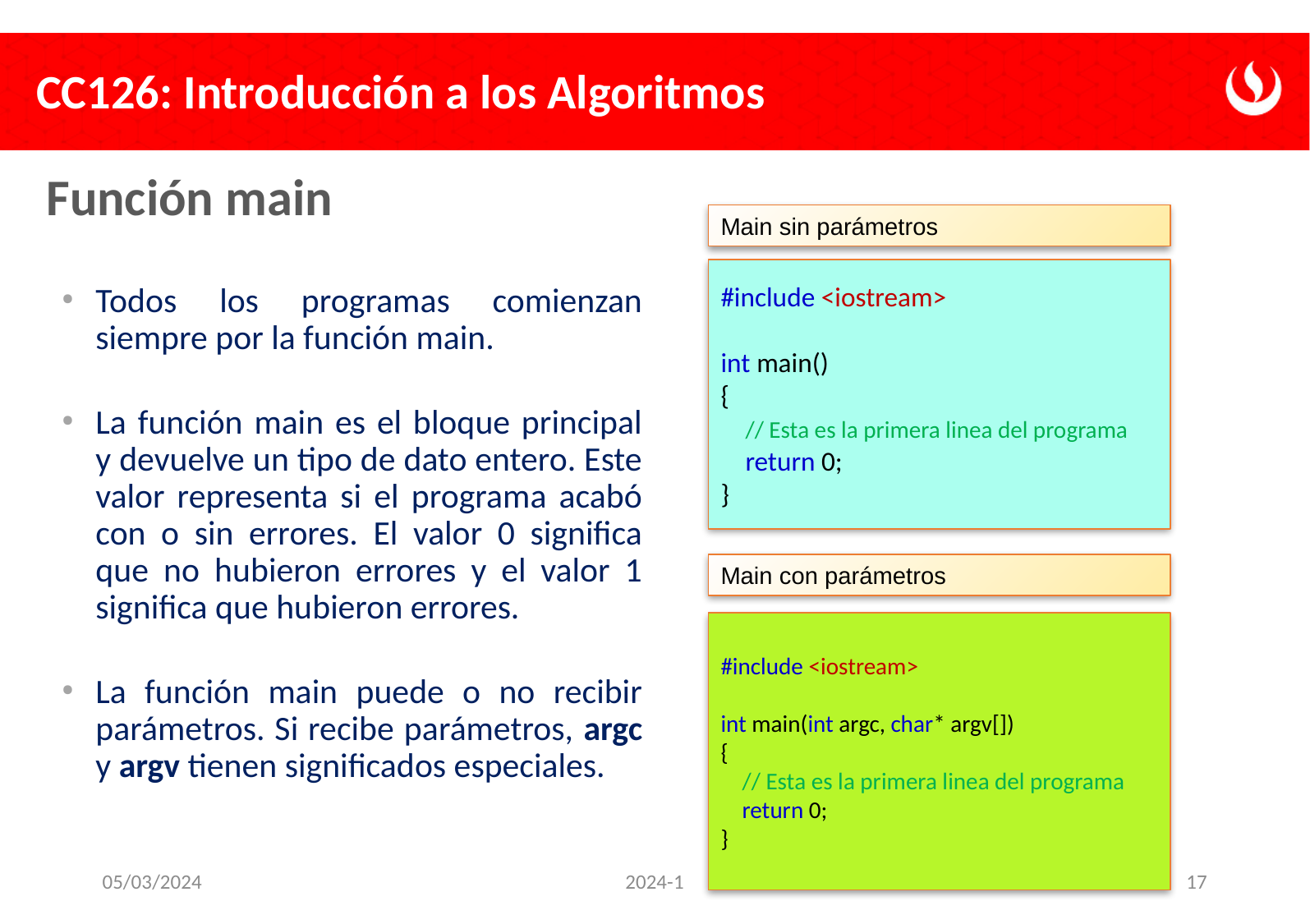

# Función main
Main sin parámetros
#include <iostream>

int main()
{
    // Esta es la primera linea del programa
    return 0;
}
Todos los programas comienzan siempre por la función main.

La función main es el bloque principal y devuelve un tipo de dato entero. Este valor representa si el programa acabó con o sin errores. El valor 0 significa que no hubieron errores y el valor 1 significa que hubieron errores.

La función main puede o no recibir parámetros. Si recibe parámetros, argc y argv tienen significados especiales.
Main con parámetros
#include <iostream>

int main(int argc, char* argv[])
{
    // Esta es la primera linea del programa
    return 0;
}
05/03/2024
2024-1
17